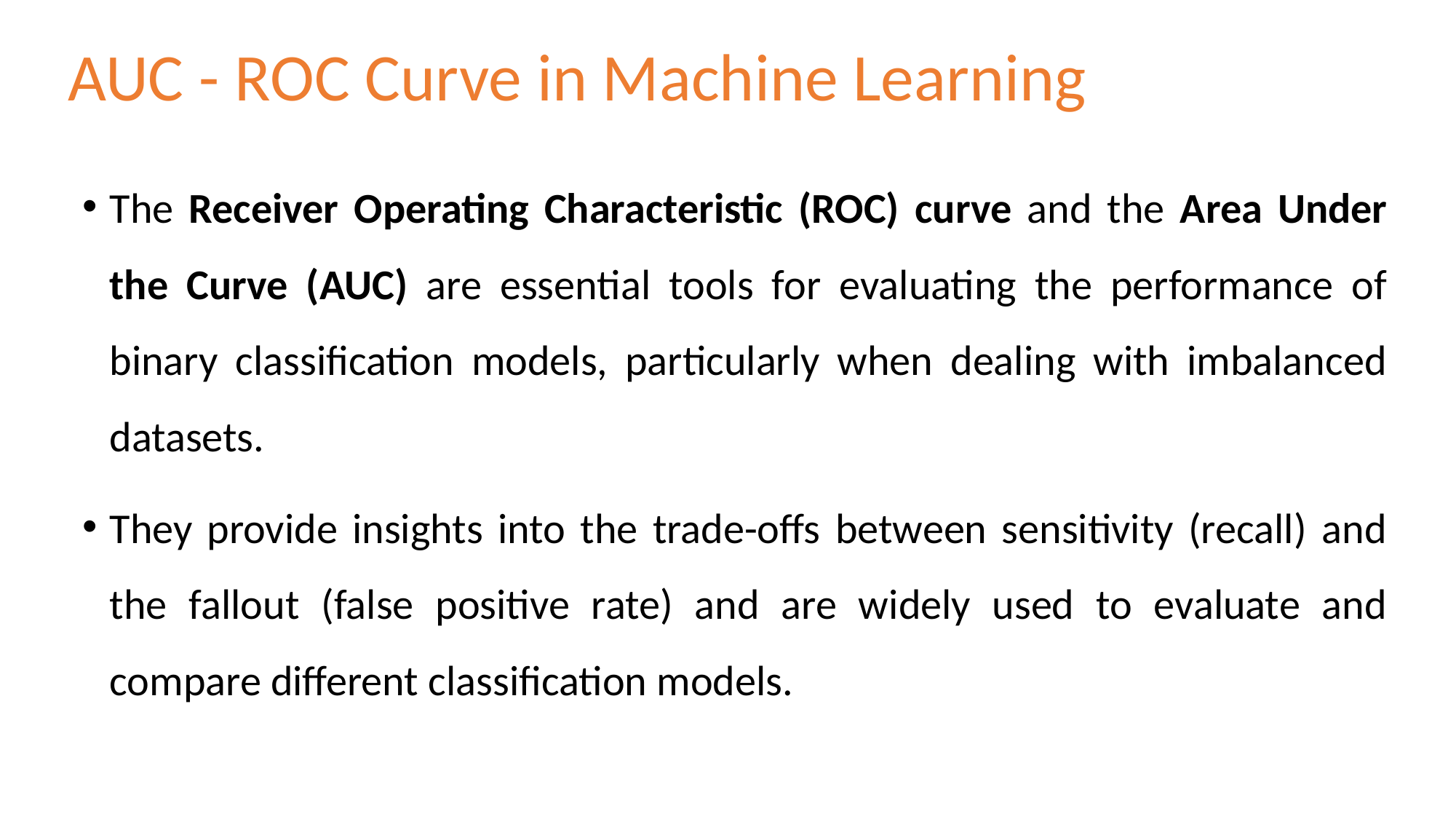

# AUC - ROC Curve in Machine Learning
The Receiver Operating Characteristic (ROC) curve and the Area Under the Curve (AUC) are essential tools for evaluating the performance of binary classification models, particularly when dealing with imbalanced datasets.
They provide insights into the trade-offs between sensitivity (recall) and the fallout (false positive rate) and are widely used to evaluate and compare different classification models.